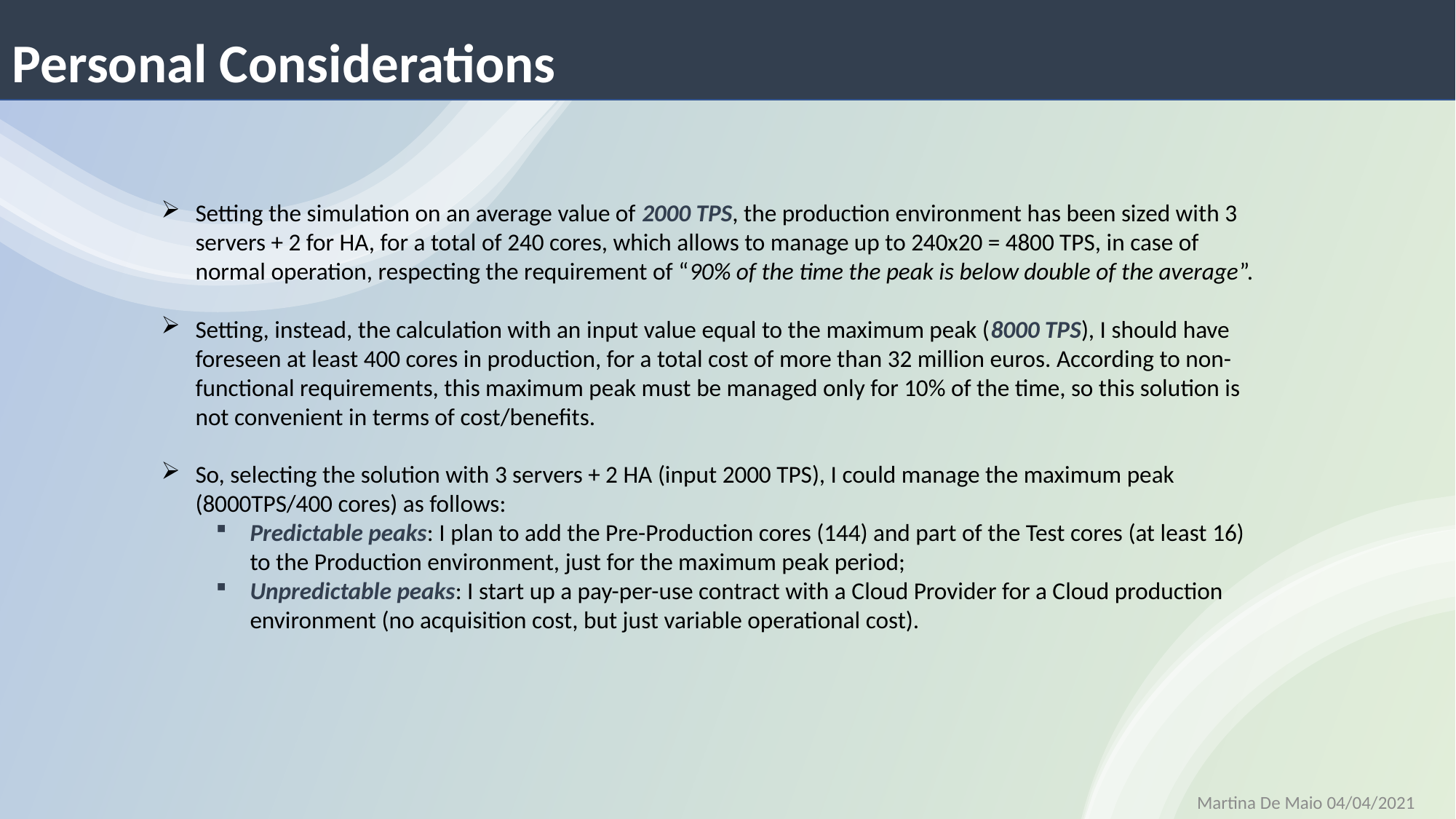

Personal Considerations

Setting the simulation on an average value of 2000 TPS, the production environment has been sized with 3 servers + 2 for HA, for a total of 240 cores, which allows to manage up to 240x20 = 4800 TPS, in case of normal operation, respecting the requirement of “90% of the time the peak is below double of the average”.

Setting, instead, the calculation with an input value equal to the maximum peak (8000 TPS), I should have foreseen at least 400 cores in production, for a total cost of more than 32 million euros. According to non-functional requirements, this maximum peak must be managed only for 10% of the time, so this solution is not convenient in terms of cost/benefits.

So, selecting the solution with 3 servers + 2 HA (input 2000 TPS), I could manage the maximum peak (8000TPS/400 cores) as follows:
Predictable peaks: I plan to add the Pre-Production cores (144) and part of the Test cores (at least 16) to the Production environment, just for the maximum peak period;
Unpredictable peaks: I start up a pay-per-use contract with a Cloud Provider for a Cloud production environment (no acquisition cost, but just variable operational cost).

Martina De Maio 04/04/2021